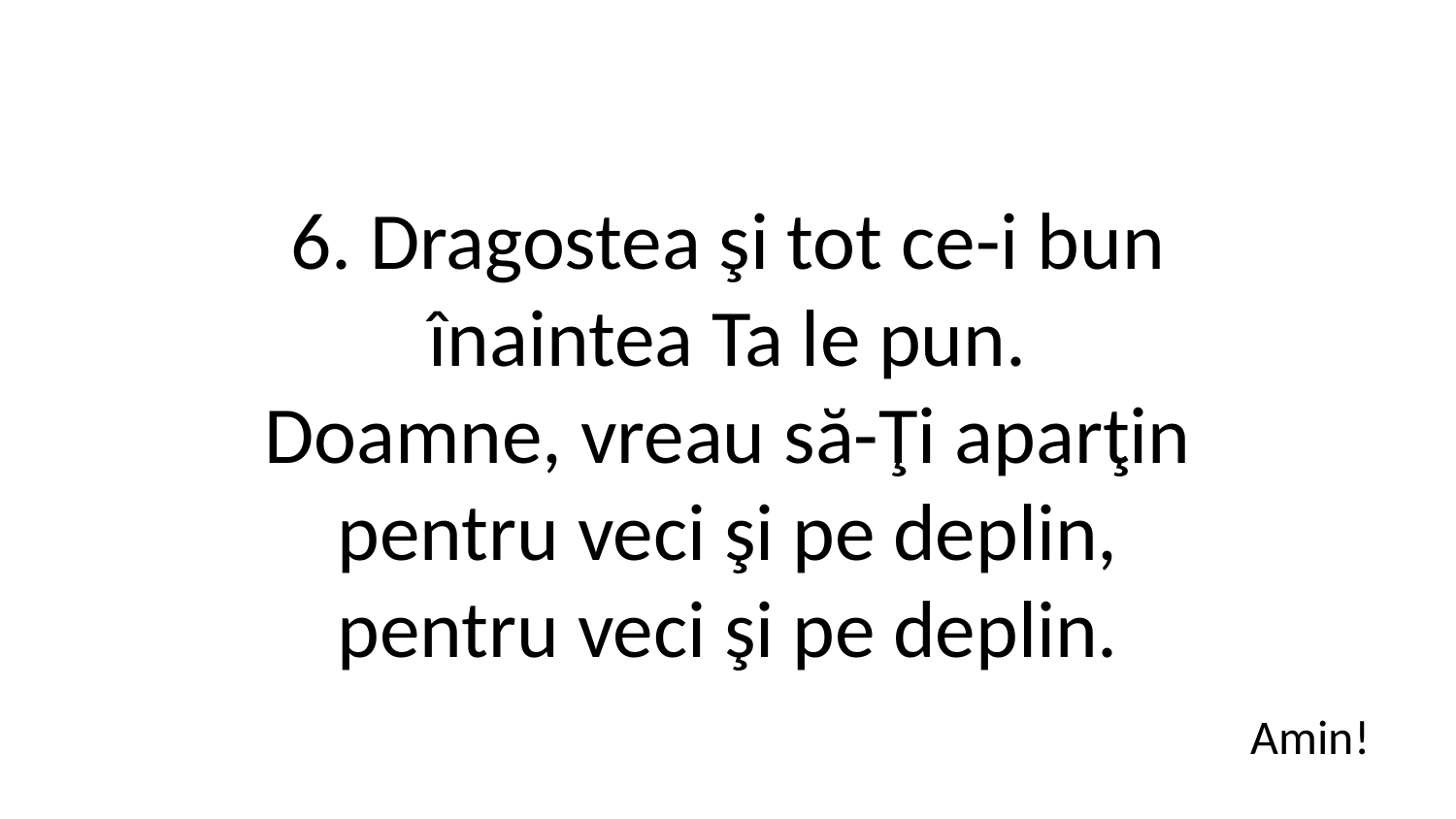

6. Dragostea şi tot ce-i bun
înaintea Ta le pun.
Doamne, vreau să-Ţi aparţin
pentru veci şi pe deplin,
pentru veci şi pe deplin.

Amin!